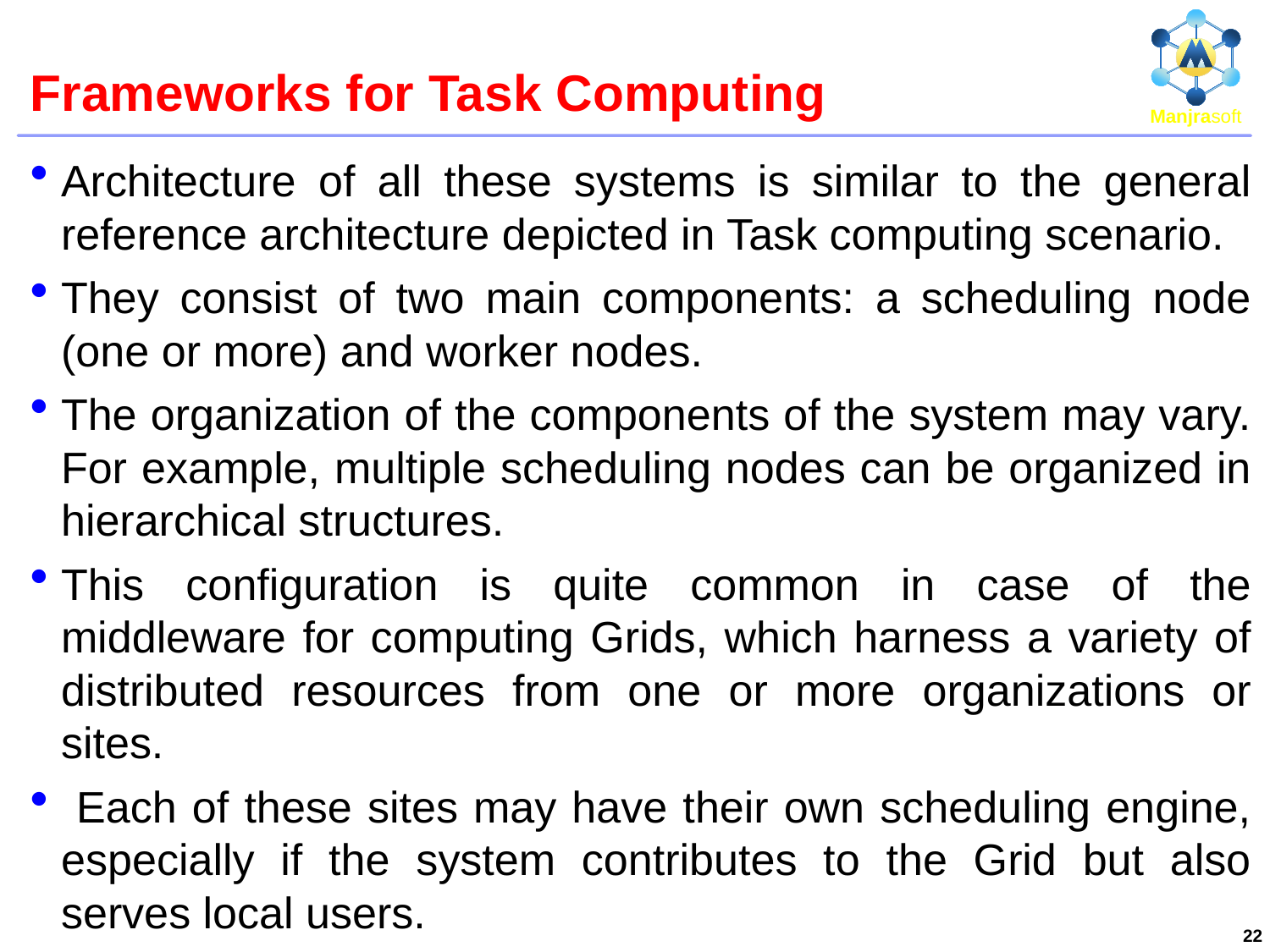

# Frameworks for Task Computing
Architecture of all these systems is similar to the general reference architecture depicted in Task computing scenario.
They consist of two main components: a scheduling node (one or more) and worker nodes.
The organization of the components of the system may vary. For example, multiple scheduling nodes can be organized in hierarchical structures.
This configuration is quite common in case of the middleware for computing Grids, which harness a variety of distributed resources from one or more organizations or sites.
 Each of these sites may have their own scheduling engine, especially if the system contributes to the Grid but also serves local users.
22